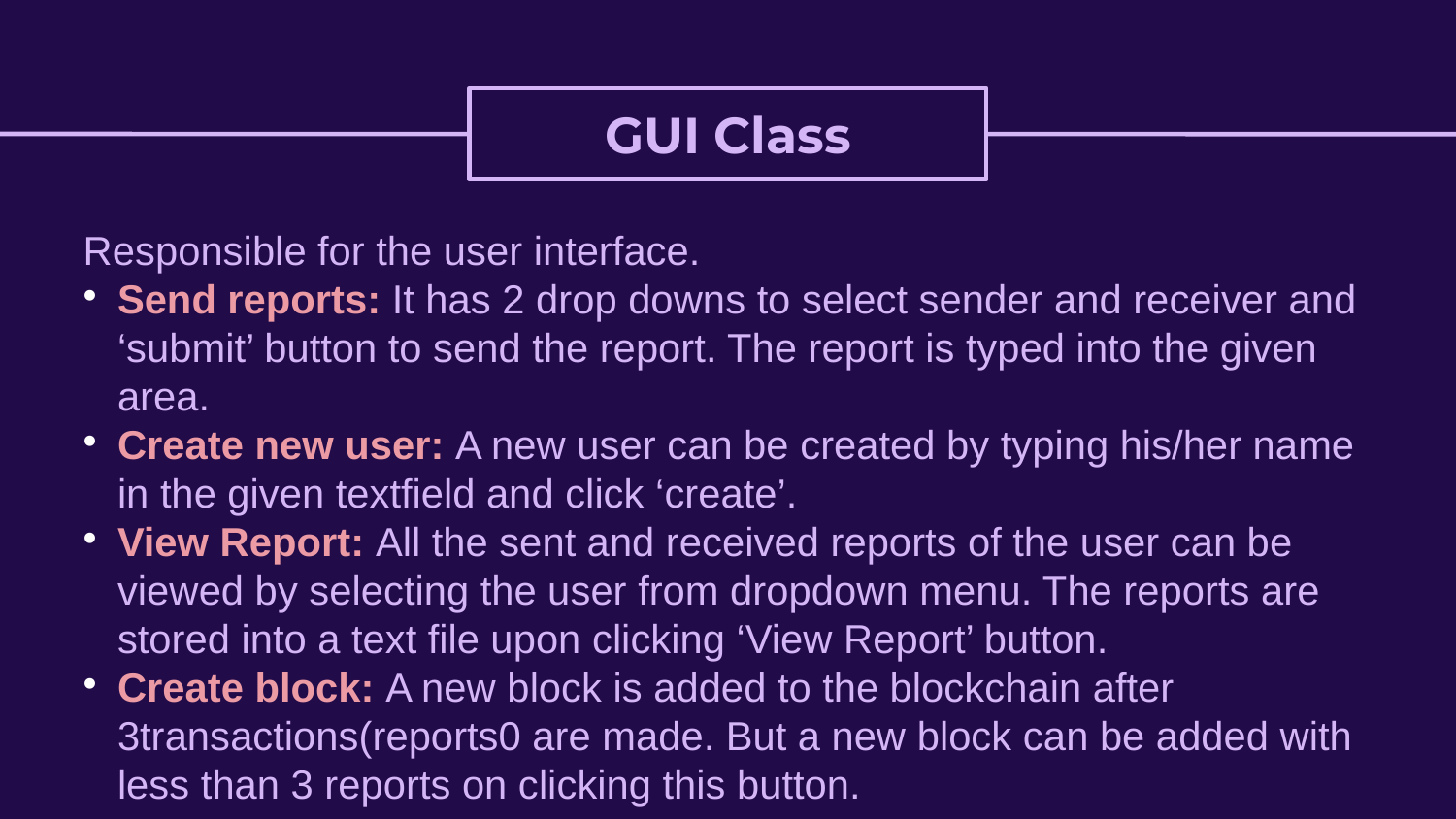

GUI Class
Responsible for the user interface.
Send reports: It has 2 drop downs to select sender and receiver and ‘submit’ button to send the report. The report is typed into the given area.
Create new user: A new user can be created by typing his/her name in the given textfield and click ‘create’.
View Report: All the sent and received reports of the user can be viewed by selecting the user from dropdown menu. The reports are stored into a text file upon clicking ‘View Report’ button.
Create block: A new block is added to the blockchain after 3transactions(reports0 are made. But a new block can be added with less than 3 reports on clicking this button.